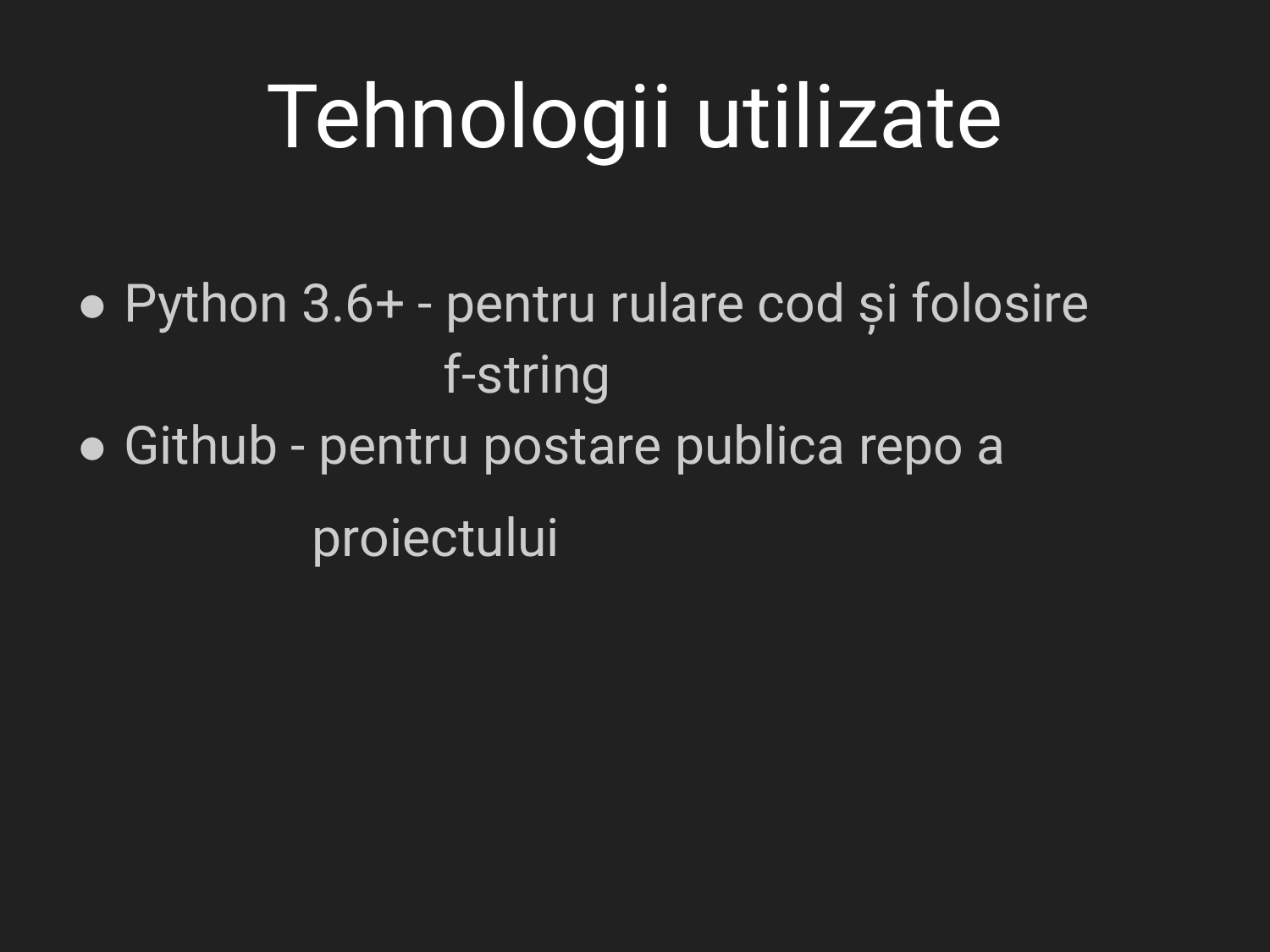

# Tehnologii utilizate
Python 3.6+ - pentru rulare cod și folosire
                            f-string
Github - pentru postare publica repo a
                  proiectului